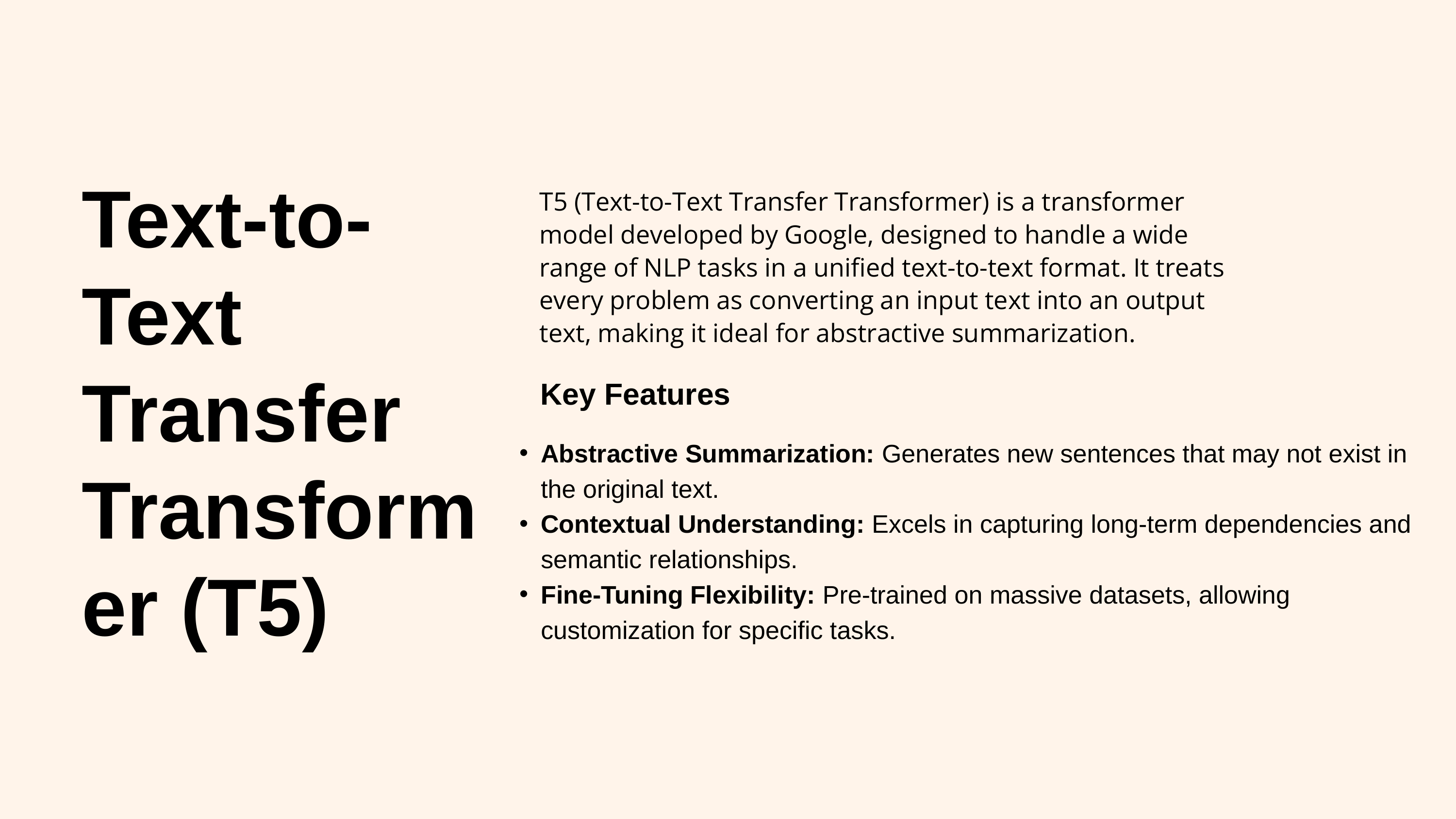

Text-to-Text Transfer Transformer (T5)
T5 (Text-to-Text Transfer Transformer) is a transformer model developed by Google, designed to handle a wide range of NLP tasks in a unified text-to-text format. It treats every problem as converting an input text into an output text, making it ideal for abstractive summarization.
Key Features
Abstractive Summarization: Generates new sentences that may not exist in the original text.
Contextual Understanding: Excels in capturing long-term dependencies and semantic relationships.
Fine-Tuning Flexibility: Pre-trained on massive datasets, allowing customization for specific tasks.